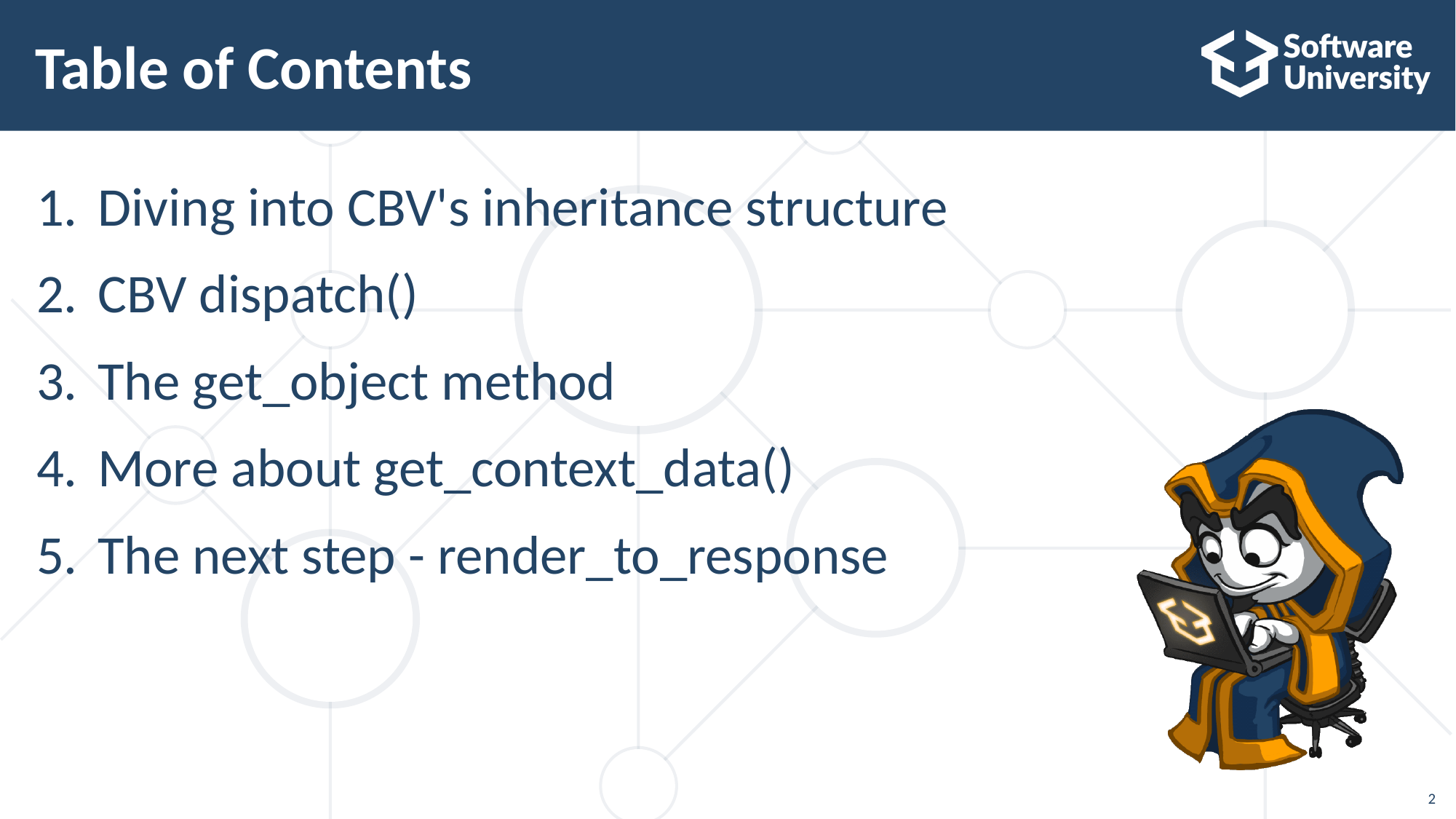

# Table of Contents
Diving into CBV's inheritance structure
CBV dispatch()
The get_object method
More about get_context_data()
The next step - render_to_response
2